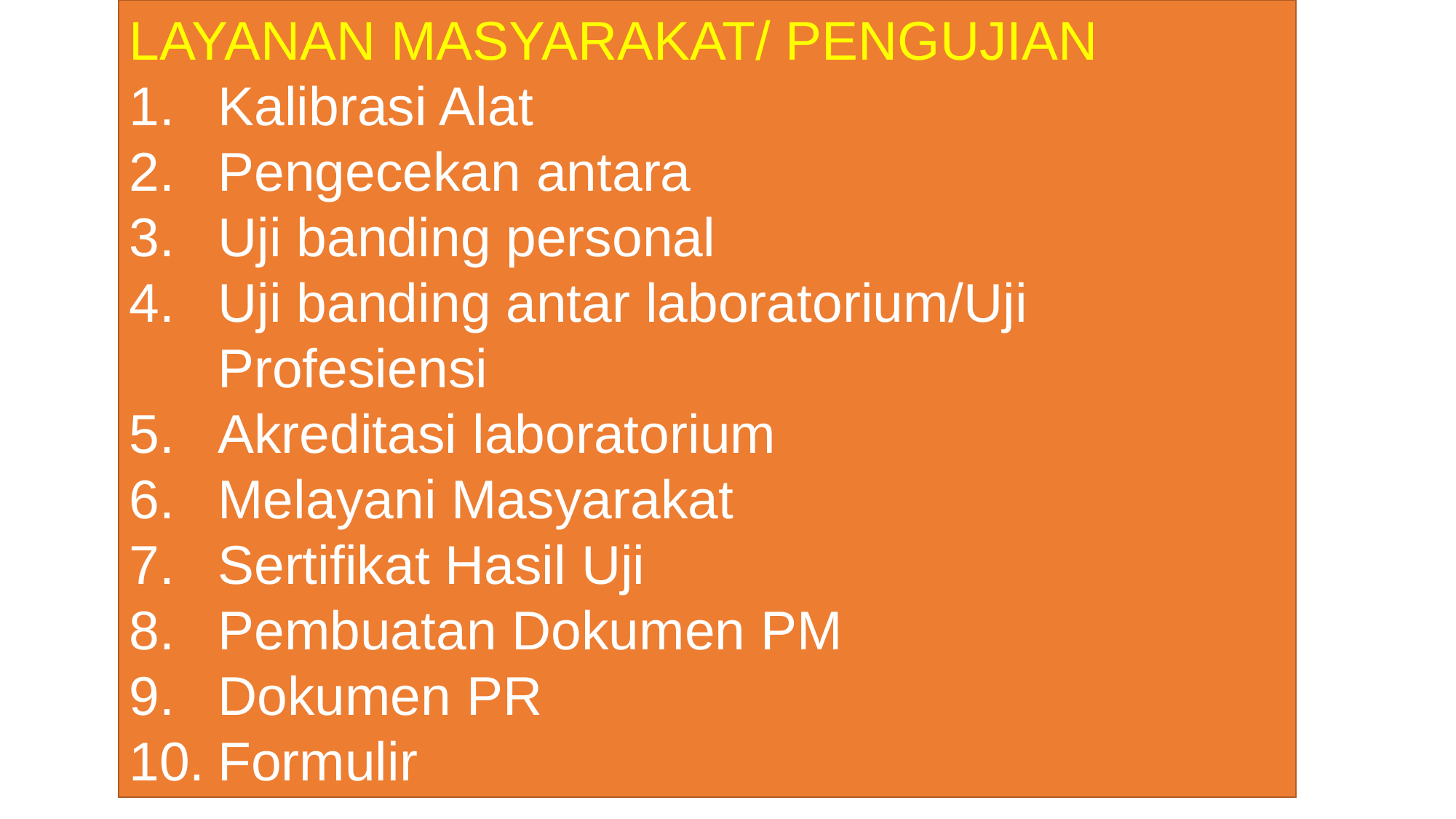

LAYANAN MASYARAKAT/ PENGUJIAN
Kalibrasi Alat
Pengecekan antara
Uji banding personal
Uji banding antar laboratorium/Uji Profesiensi
Akreditasi laboratorium
Melayani Masyarakat
Sertifikat Hasil Uji
Pembuatan Dokumen PM
Dokumen PR
Formulir